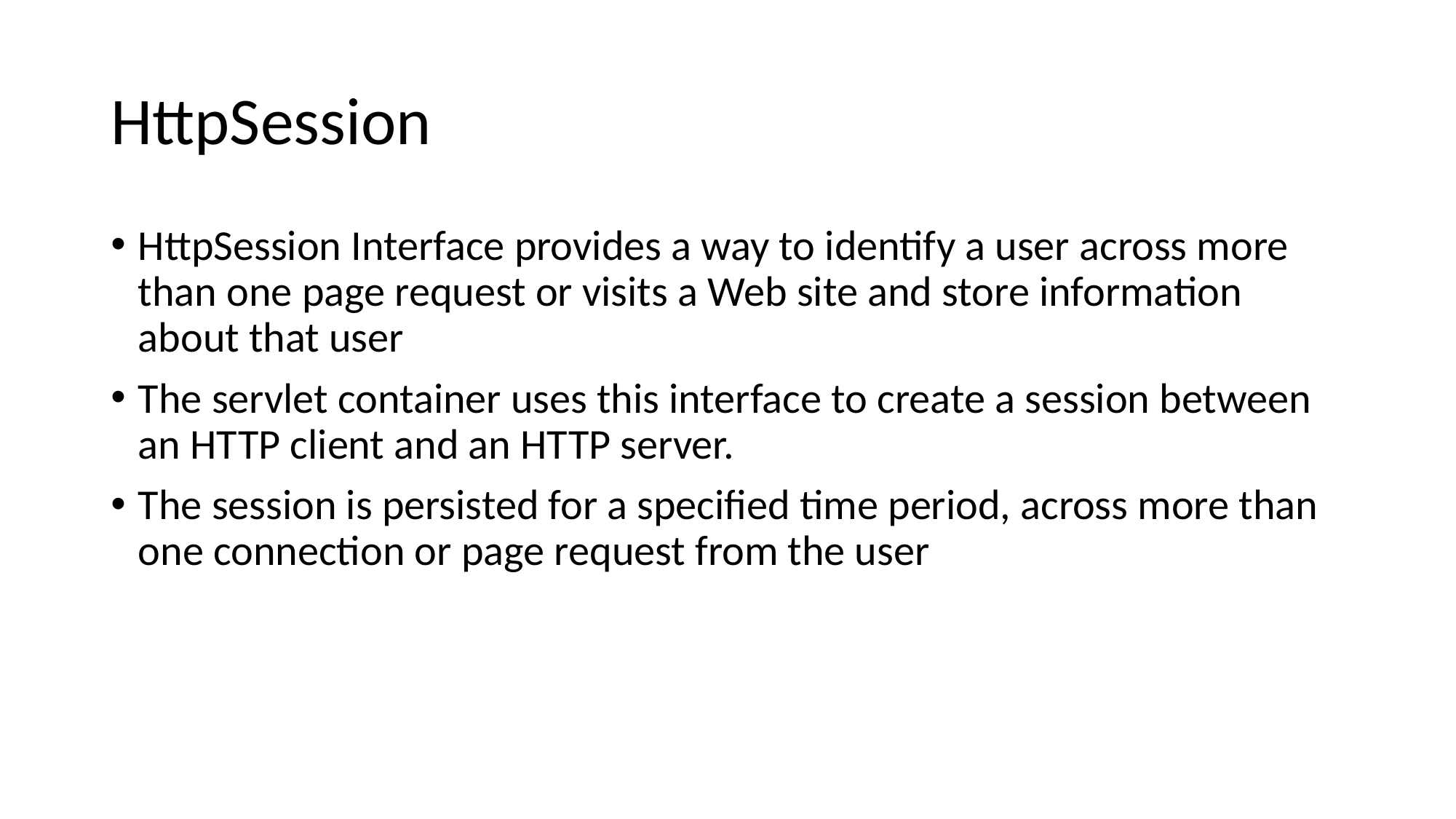

# HttpSession
HttpSession Interface provides a way to identify a user across more than one page request or visits a Web site and store information about that user
The servlet container uses this interface to create a session between an HTTP client and an HTTP server.
The session is persisted for a specified time period, across more than one connection or page request from the user